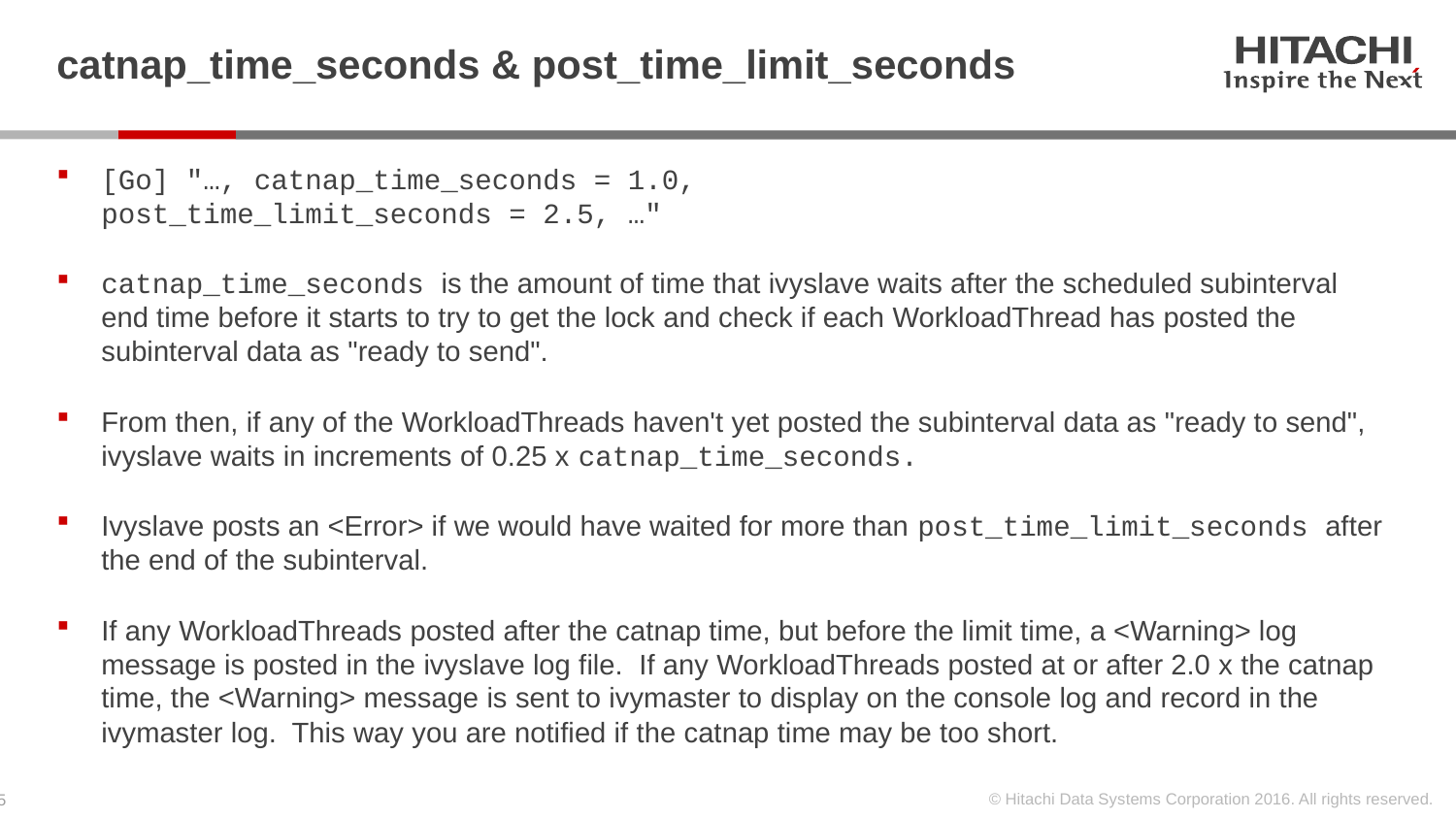

# catnap_time_seconds & post_time_limit_seconds
[Go] "…, catnap_time_seconds = 1.0,
post_time_limit_seconds = 2.5, …"
catnap_time_seconds is the amount of time that ivyslave waits after the scheduled subinterval end time before it starts to try to get the lock and check if each WorkloadThread has posted the subinterval data as "ready to send".
From then, if any of the WorkloadThreads haven't yet posted the subinterval data as "ready to send", ivyslave waits in increments of 0.25 x catnap_time_seconds.
Ivyslave posts an <Error> if we would have waited for more than post_time_limit_seconds after the end of the subinterval.
If any WorkloadThreads posted after the catnap time, but before the limit time, a <Warning> log message is posted in the ivyslave log file.  If any WorkloadThreads posted at or after 2.0 x the catnap time, the <Warning> message is sent to ivymaster to display on the console log and record in the ivymaster log.  This way you are notified if the catnap time may be too short.